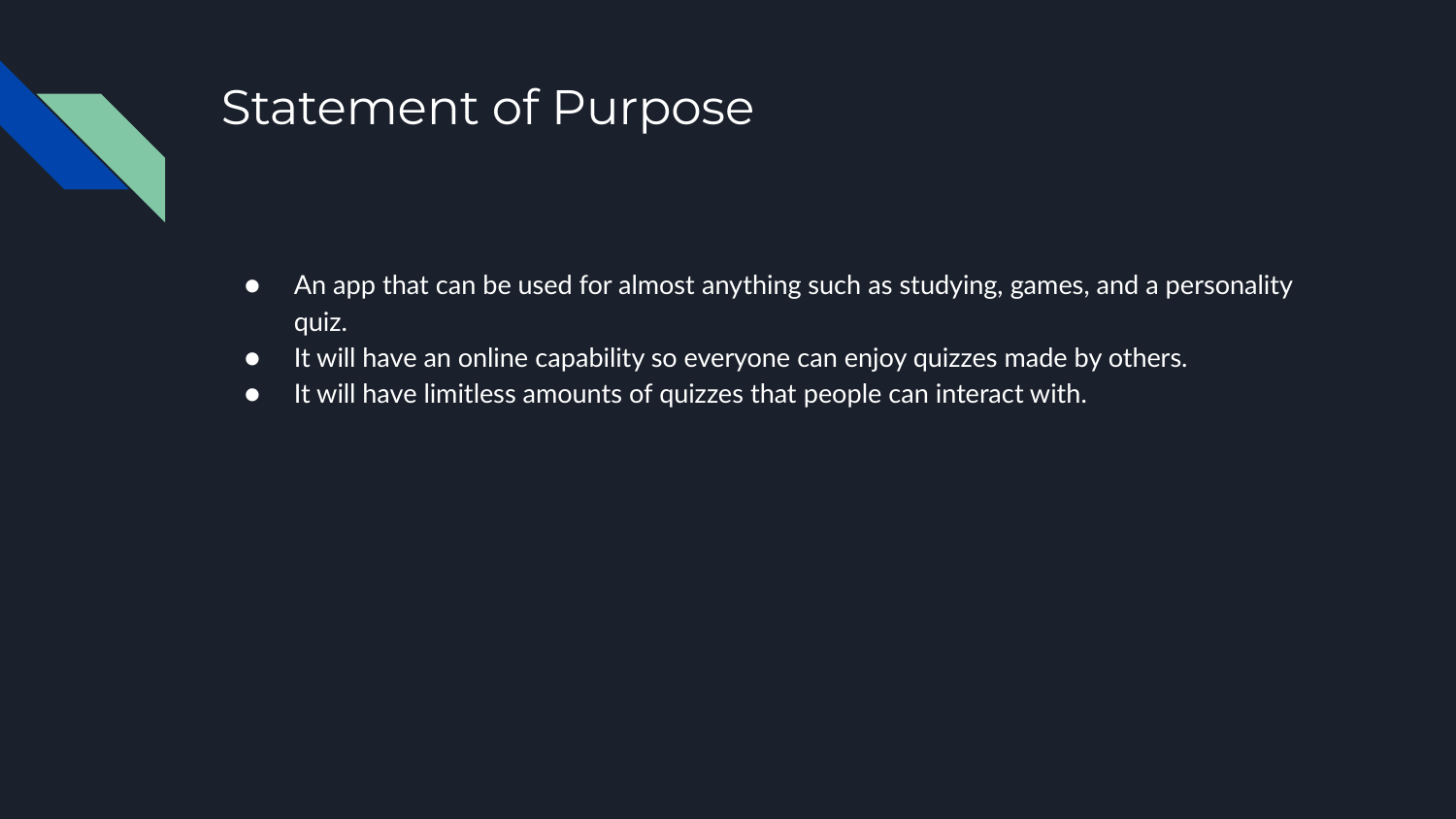

# Statement of Purpose
An app that can be used for almost anything such as studying, games, and a personality quiz.
It will have an online capability so everyone can enjoy quizzes made by others.
It will have limitless amounts of quizzes that people can interact with.